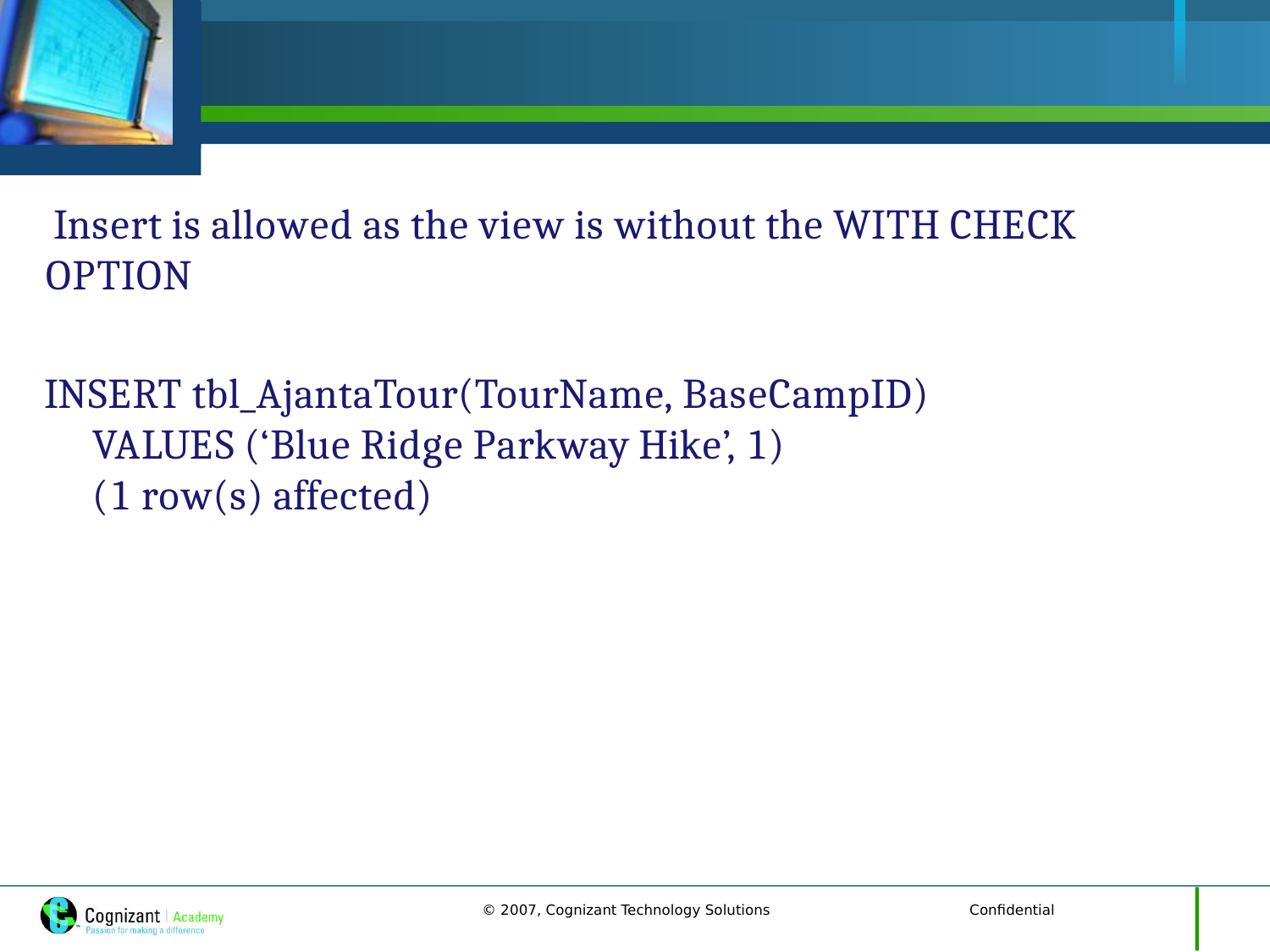

#
 Insert is allowed as the view is without the WITH CHECK OPTION

INSERT tbl_AjantaTour(TourName, BaseCampID)
VALUES (‘Blue Ridge Parkway Hike’, 1)
(1 row(s) affected)